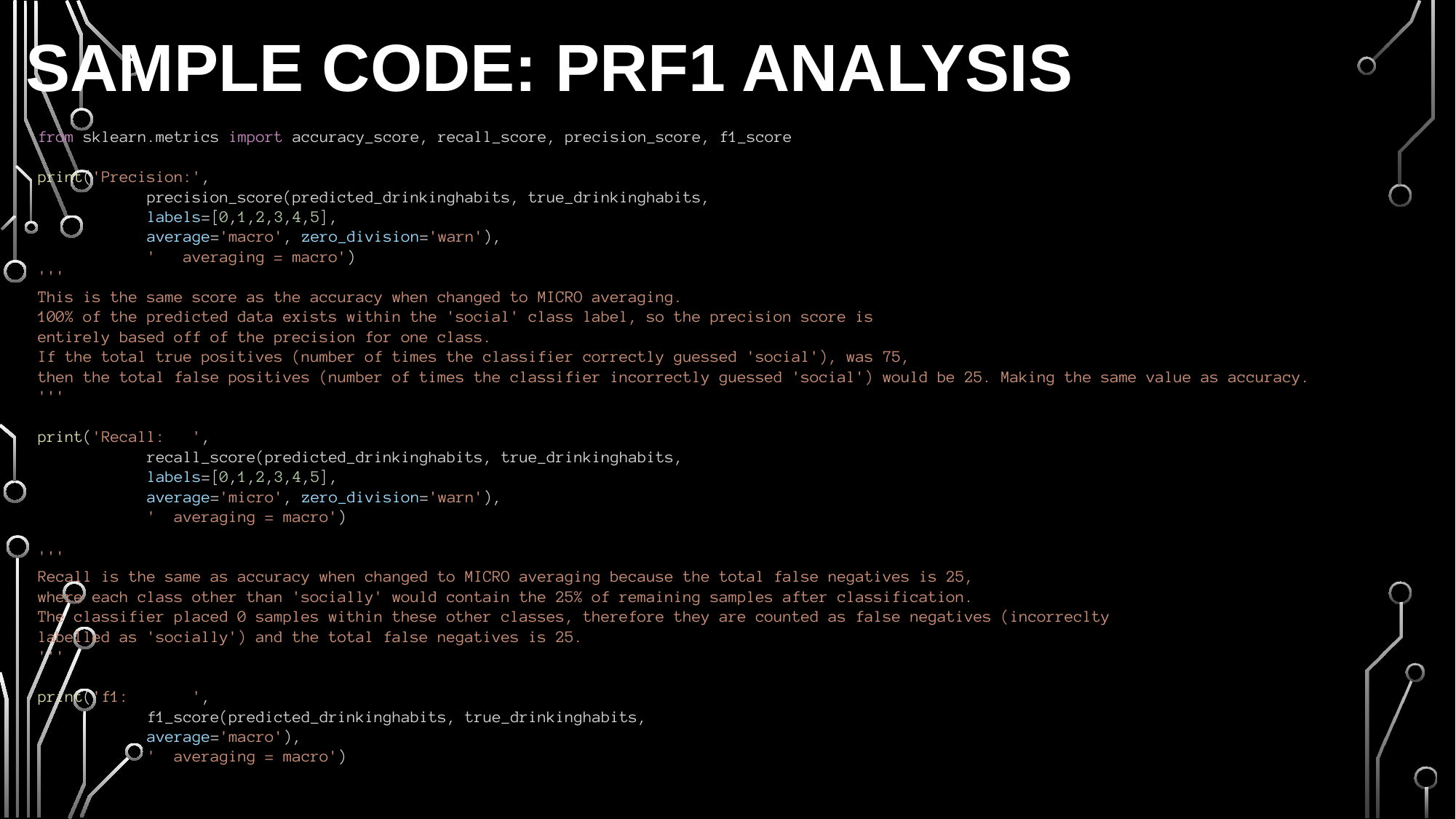

Sample Code: PRF1 Analysis
from sklearn.metrics import accuracy_score, recall_score, precision_score, f1_score
print('Precision:',
            precision_score(predicted_drinkinghabits, true_drinkinghabits,
            labels=[0,1,2,3,4,5],
            average='macro', zero_division='warn'),
            '   averaging = macro')
'''
This is the same score as the accuracy when changed to MICRO averaging.
100% of the predicted data exists within the 'social' class label, so the precision score is
entirely based off of the precision for one class.
If the total true positives (number of times the classifier correctly guessed 'social'), was 75,
then the total false positives (number of times the classifier incorrectly guessed 'social') would be 25. Making the same value as accuracy.
'''
print('Recall:   ',
            recall_score(predicted_drinkinghabits, true_drinkinghabits,
            labels=[0,1,2,3,4,5],
            average='micro', zero_division='warn'),
            '  averaging = macro')
'''
Recall is the same as accuracy when changed to MICRO averaging because the total false negatives is 25,
where each class other than 'socially' would contain the 25% of remaining samples after classification.
The classifier placed 0 samples within these other classes, therefore they are counted as false negatives (incorreclty
labelled as 'socially') and the total false negatives is 25.
'''
print('f1:       ',
            f1_score(predicted_drinkinghabits, true_drinkinghabits,
            average='macro'),
            '  averaging = macro')